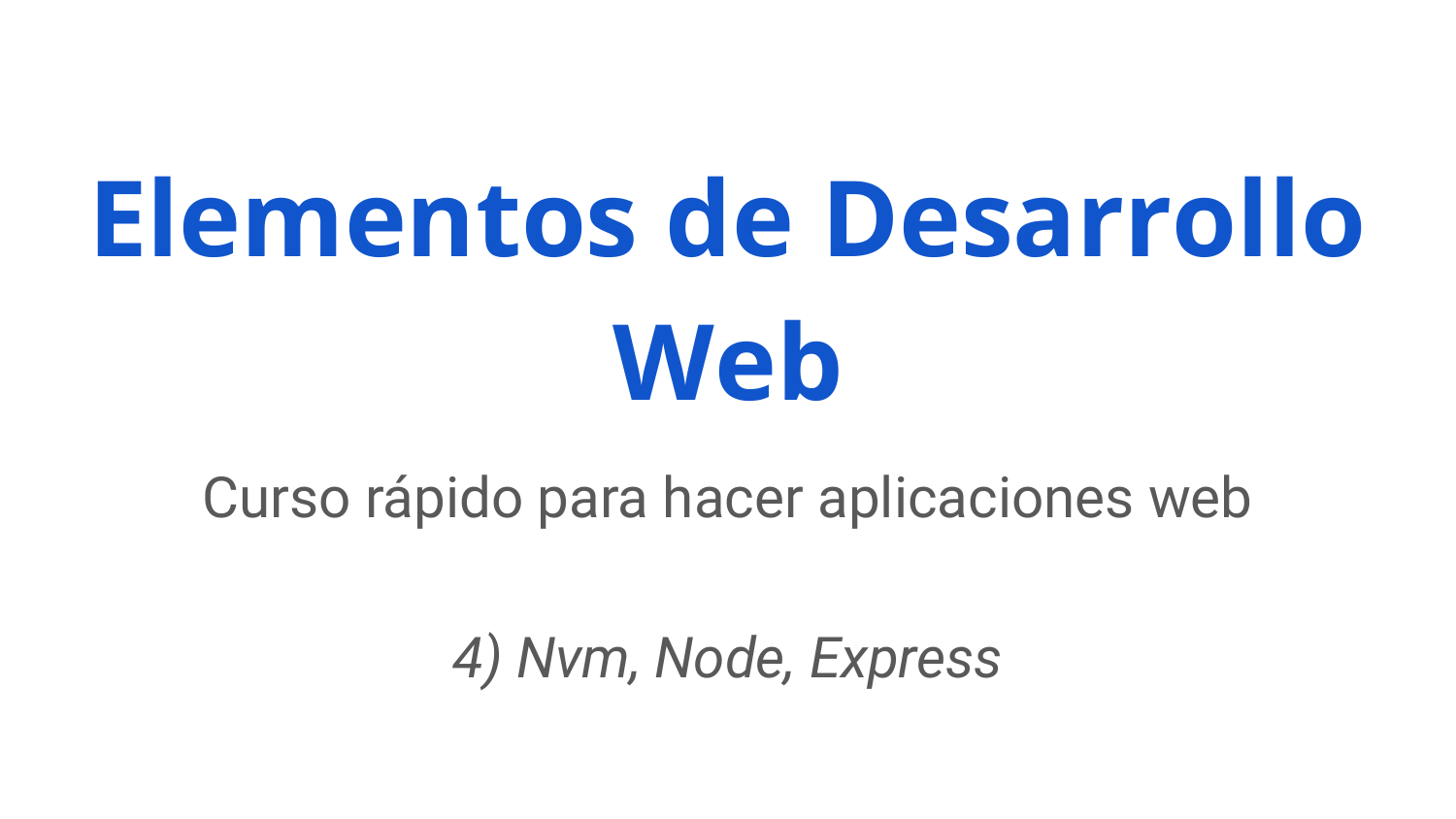

# Elementos de Desarrollo Web
Curso rápido para hacer aplicaciones web
4) Nvm, Node, Express